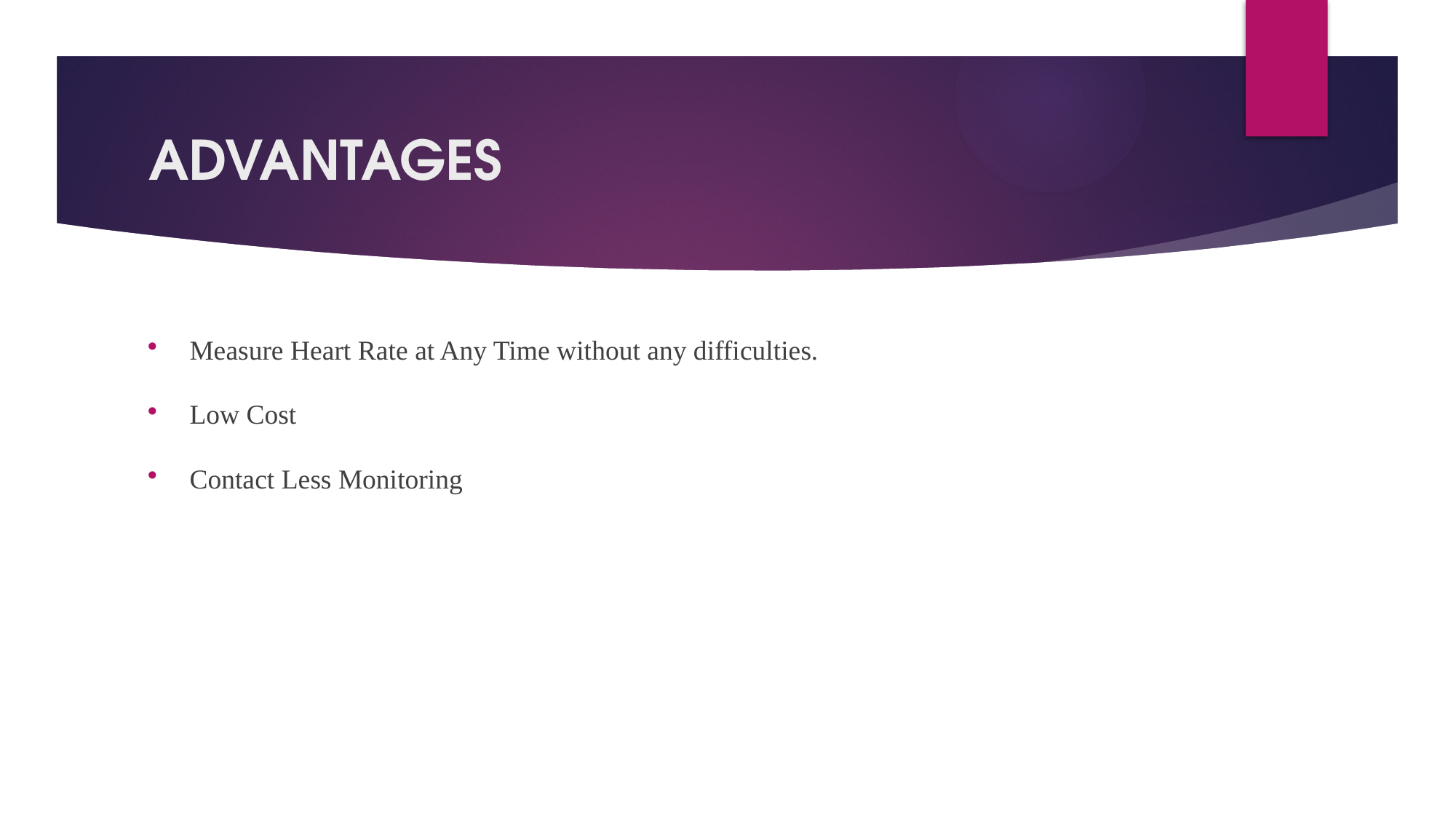

# ADVANTAGES
Measure Heart Rate at Any Time without any difficulties.
Low Cost
Contact Less Monitoring